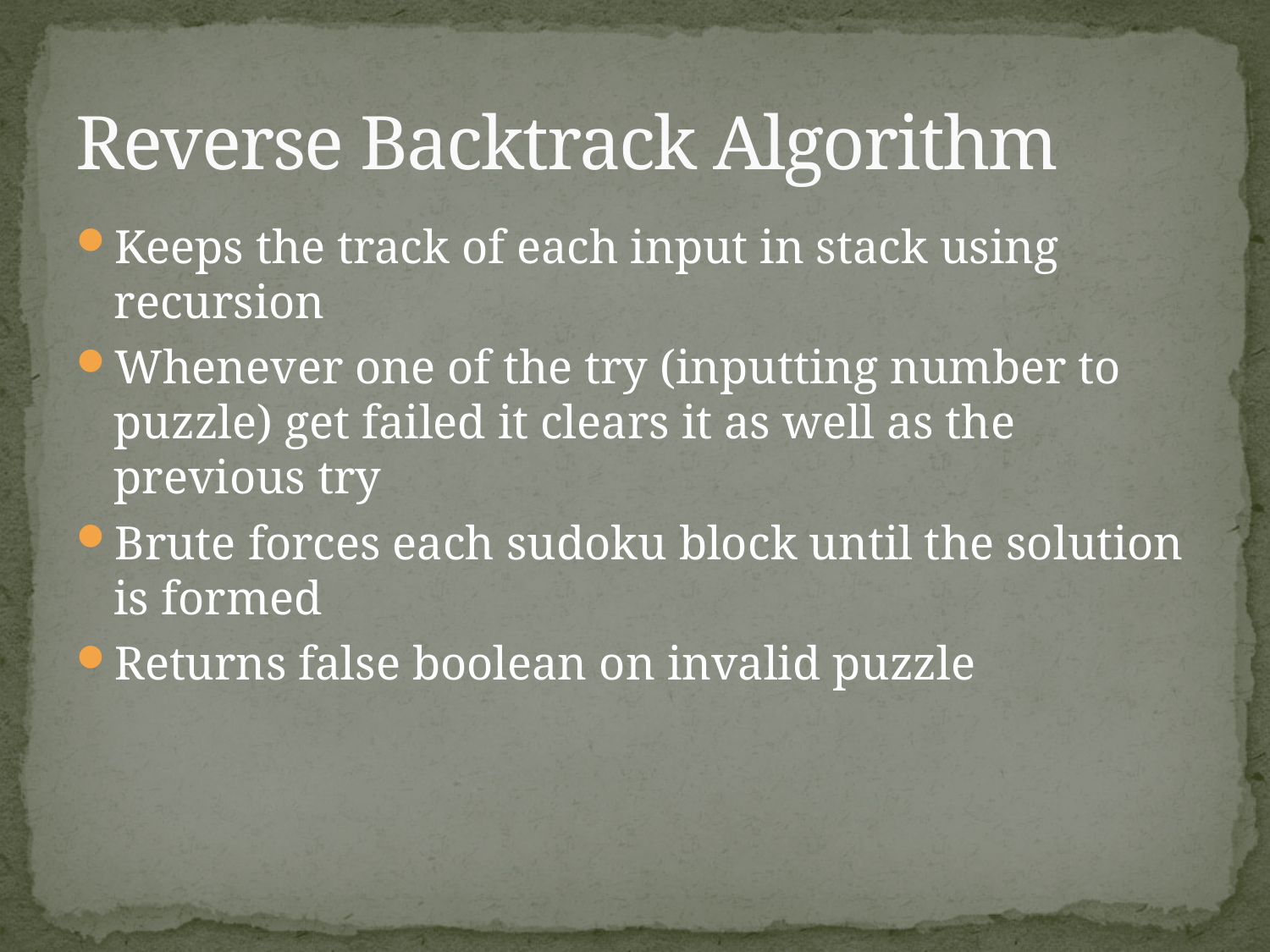

# Reverse Backtrack Algorithm
Keeps the track of each input in stack using recursion
Whenever one of the try (inputting number to puzzle) get failed it clears it as well as the previous try
Brute forces each sudoku block until the solution is formed
Returns false boolean on invalid puzzle